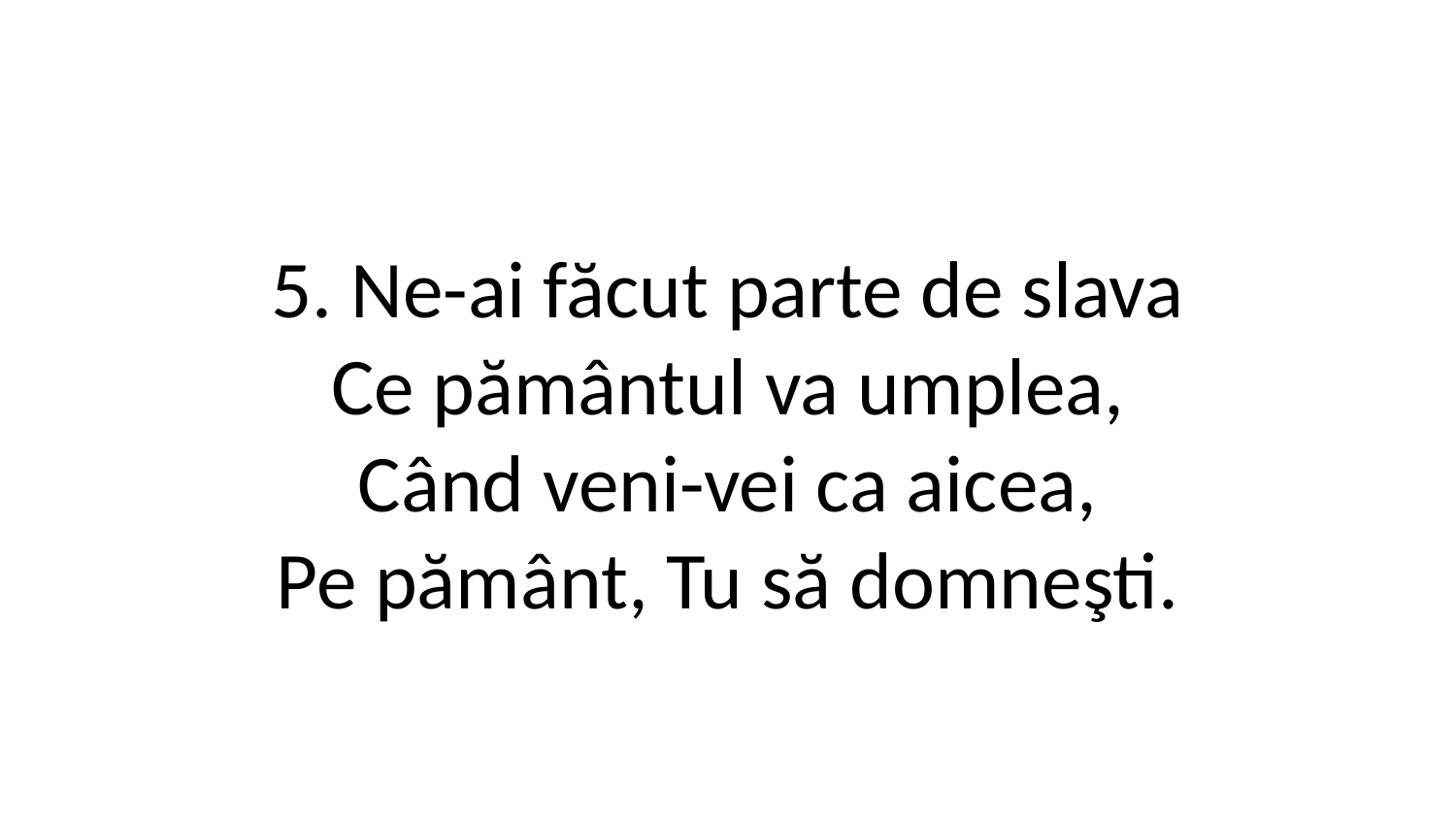

5. Ne-ai făcut parte de slava
Ce pământul va umplea,
Când veni-vei ca aicea,
Pe pământ, Tu să domneşti.